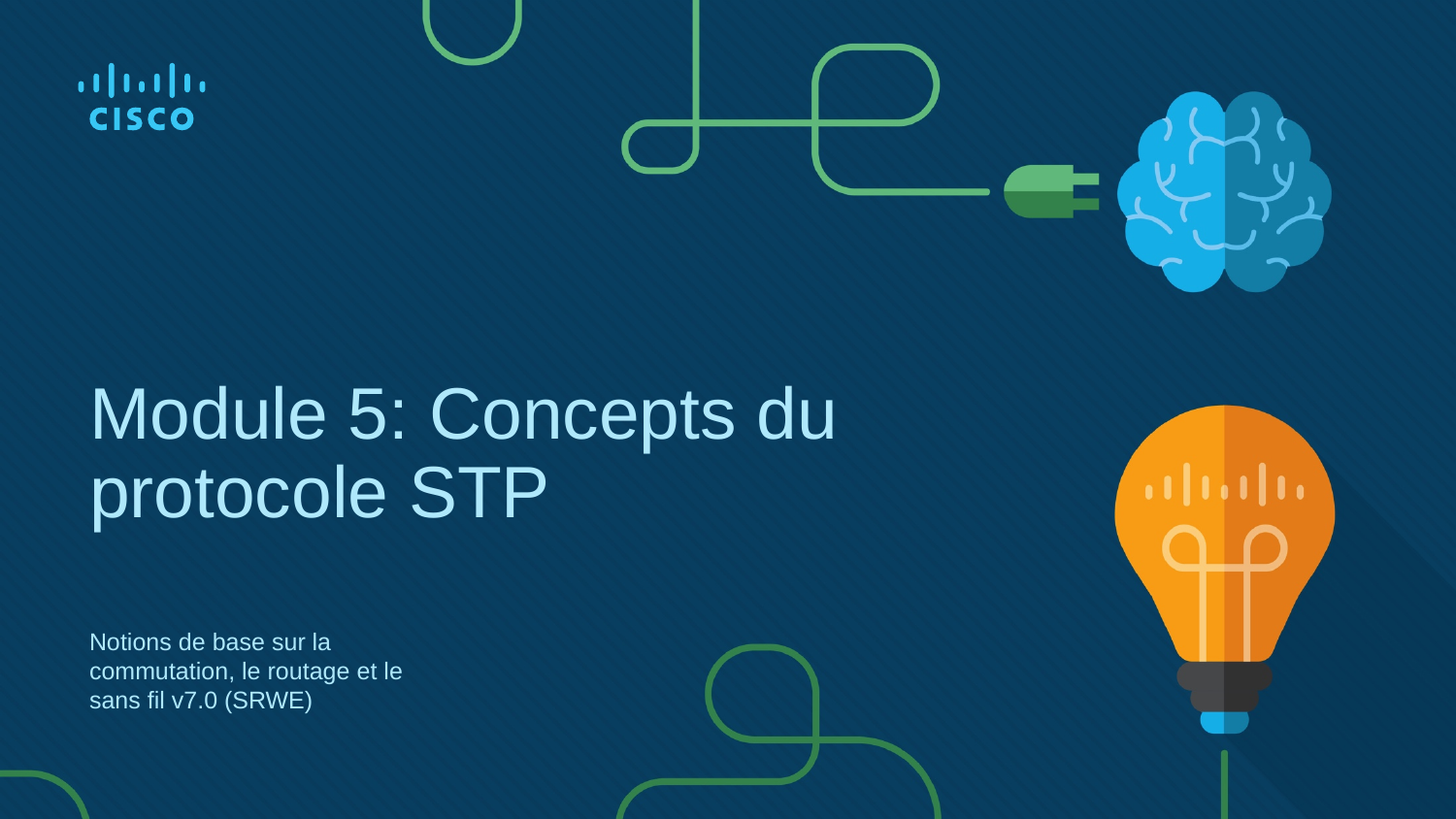

# Module 5: Concepts du protocole STP
Notions de base sur la commutation, le routage et le sans fil v7.0 (SRWE)